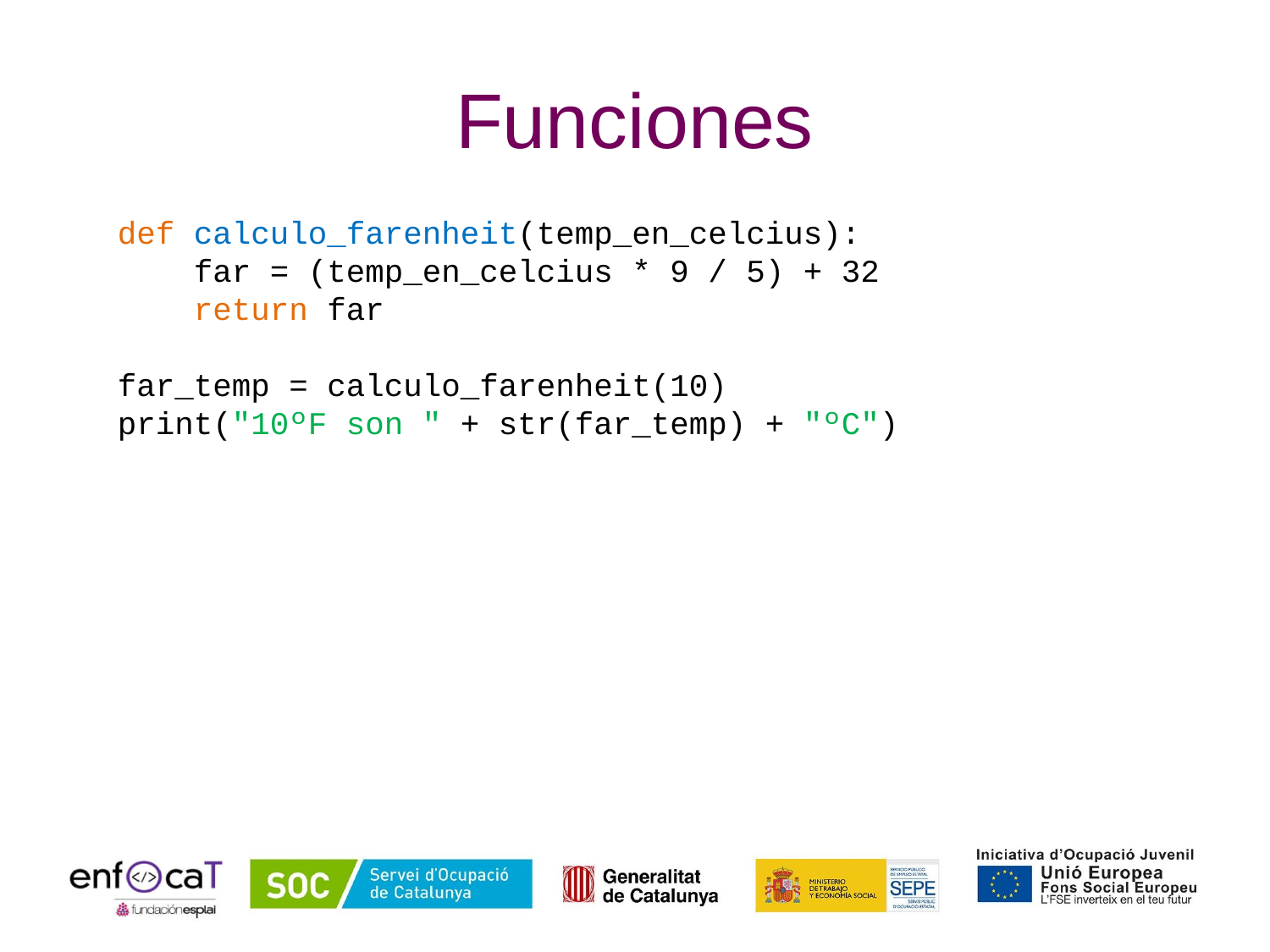

# Funciones
def calculo_farenheit(temp_en_celcius):
    far = (temp_en_celcius * 9 / 5) + 32
    return far

far_temp = calculo_farenheit(10)
print("10ºF son " + str(far_temp) + "ºC")